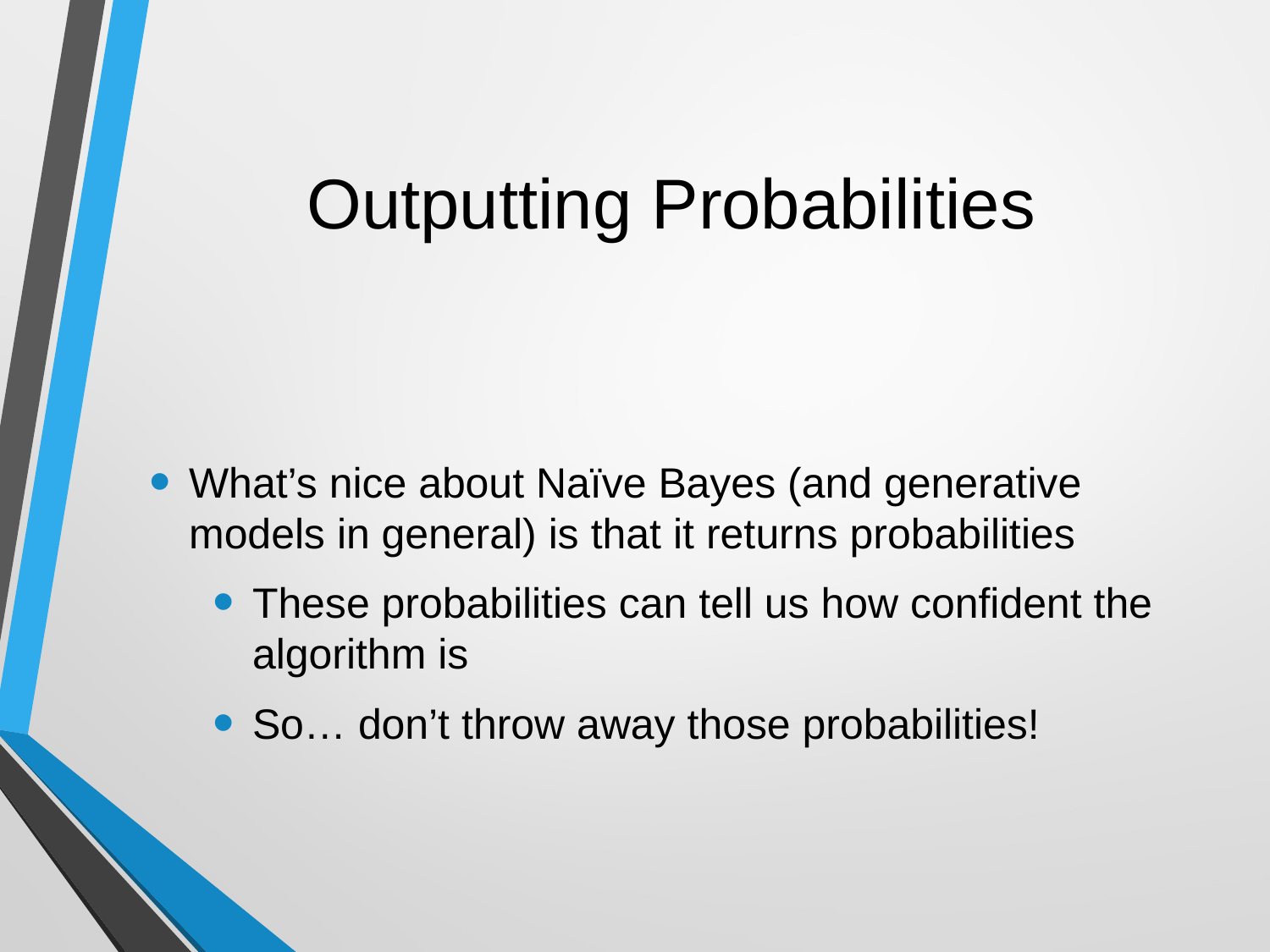

# Outputting Probabilities
What’s nice about Naïve Bayes (and generative models in general) is that it returns probabilities
These probabilities can tell us how confident the algorithm is
So… don’t throw away those probabilities!